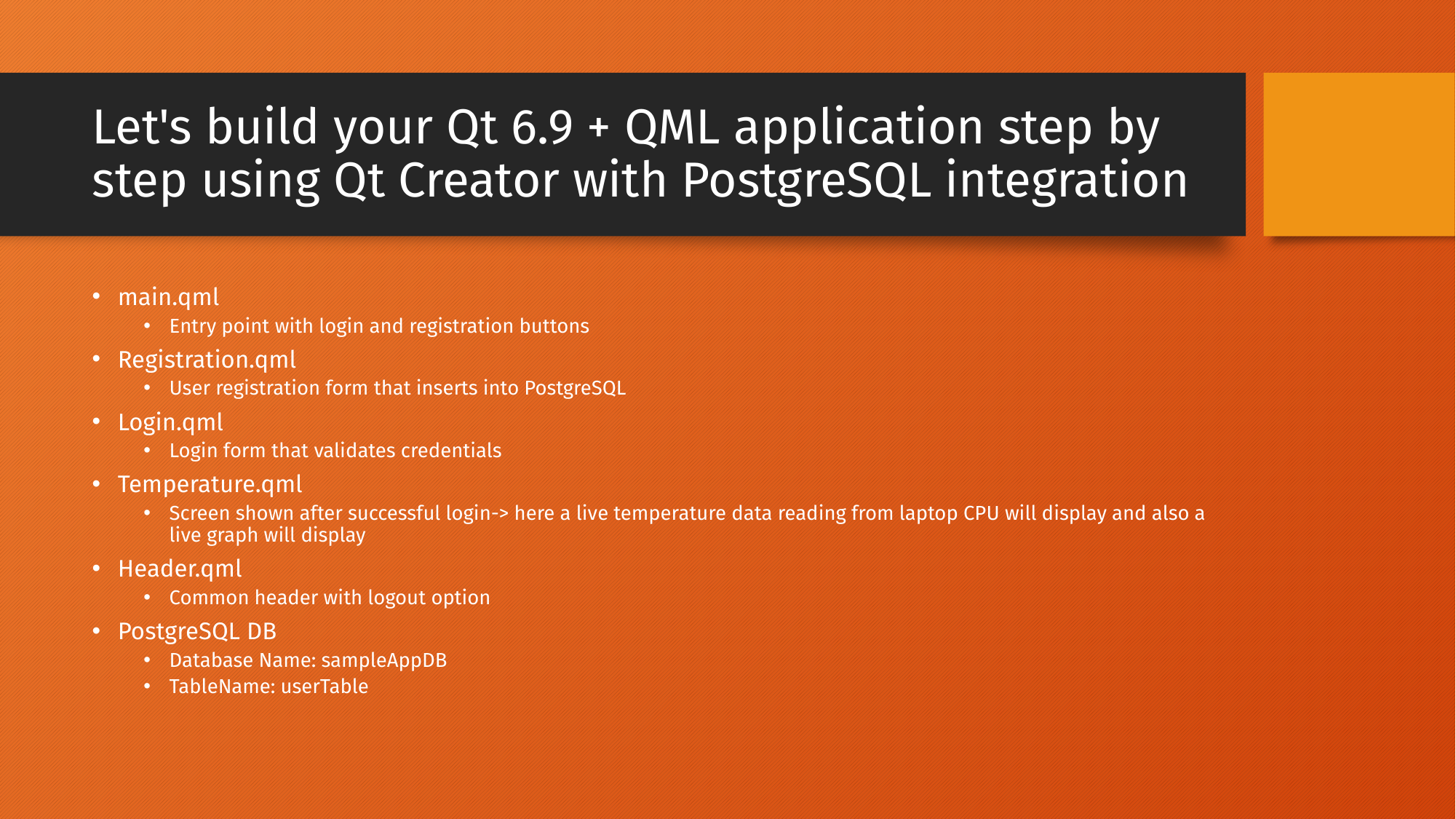

# Let's build your Qt 6.9 + QML application step by step using Qt Creator with PostgreSQL integration
main.qml
Entry point with login and registration buttons
Registration.qml
User registration form that inserts into PostgreSQL
Login.qml
Login form that validates credentials
Temperature.qml
Screen shown after successful login-> here a live temperature data reading from laptop CPU will display and also a live graph will display
Header.qml
Common header with logout option
PostgreSQL DB
Database Name: sampleAppDB
TableName: userTable